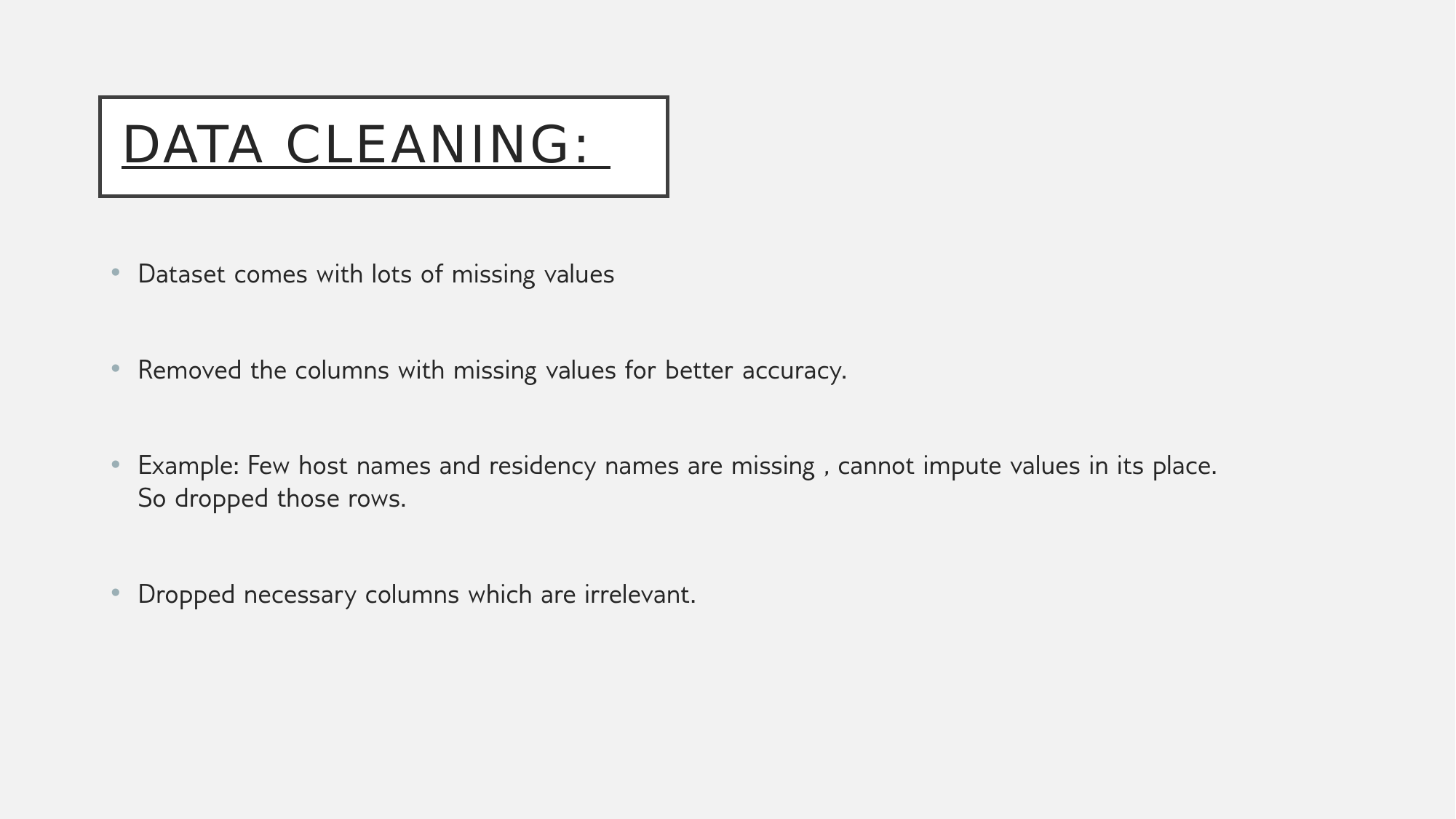

# Data Cleaning:
Dataset comes with lots of missing values

Removed the columns with missing values for better accuracy.

Example: Few host names and residency names are missing , cannot impute values in its place.
So dropped those rows.

Dropped necessary columns which are irrelevant.